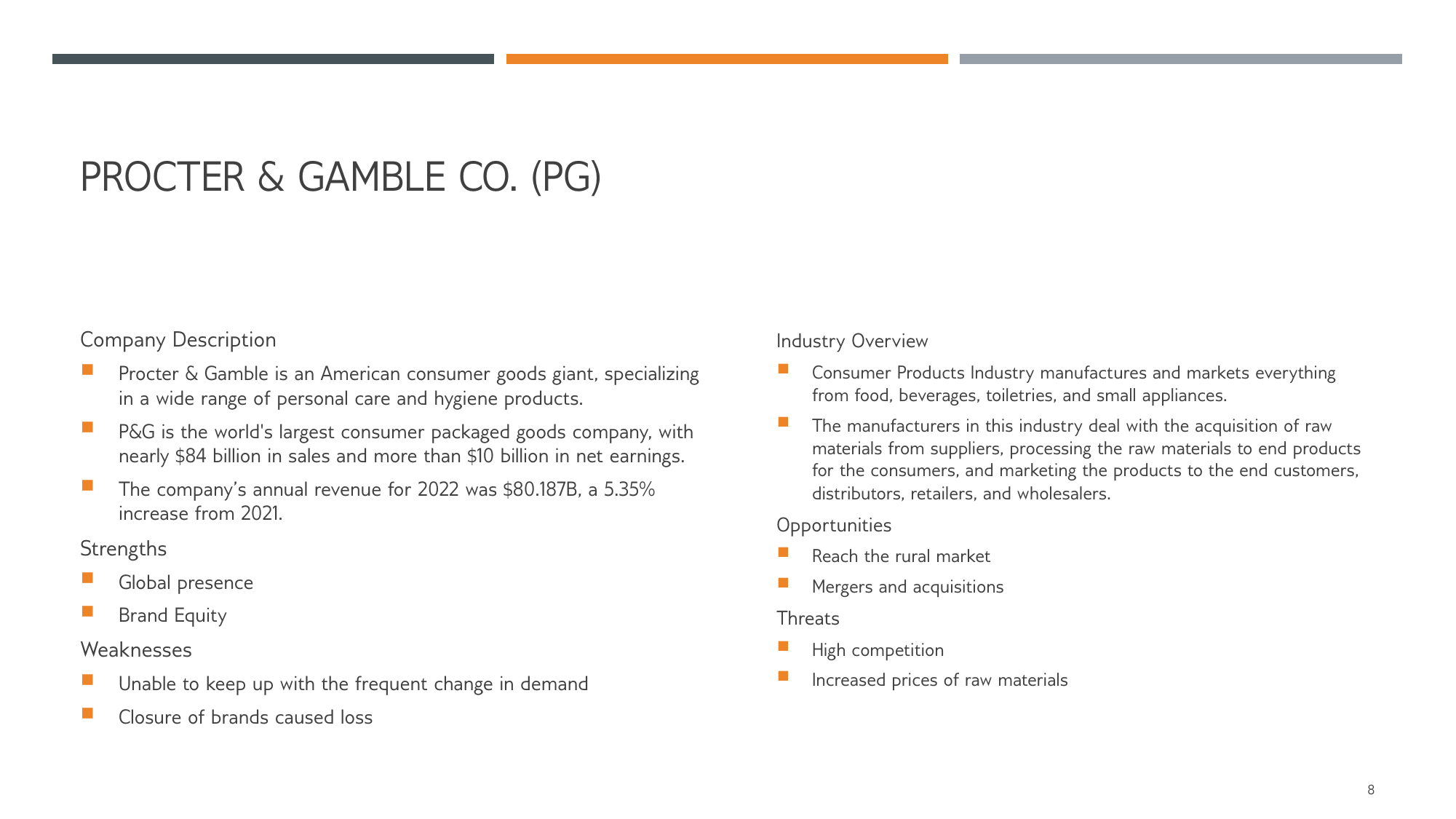

# Procter & Gamble Co. (PG)
Company Description
Procter & Gamble is an American consumer goods giant, specializing in a wide range of personal care and hygiene products.
P&G is the world's largest consumer packaged goods company, with nearly $84 billion in sales and more than $10 billion in net earnings.
The company’s annual revenue for 2022 was $80.187B, a 5.35% increase from 2021.
Strengths
Global presence
Brand Equity
Weaknesses
Unable to keep up with the frequent change in demand
Closure of brands caused loss
Industry Overview
Consumer Products Industry manufactures and markets everything from food, beverages, toiletries, and small appliances.
The manufacturers in this industry deal with the acquisition of raw materials from suppliers, processing the raw materials to end products for the consumers, and marketing the products to the end customers, distributors, retailers, and wholesalers.
Opportunities
Reach the rural market
Mergers and acquisitions
Threats
High competition
Increased prices of raw materials
8